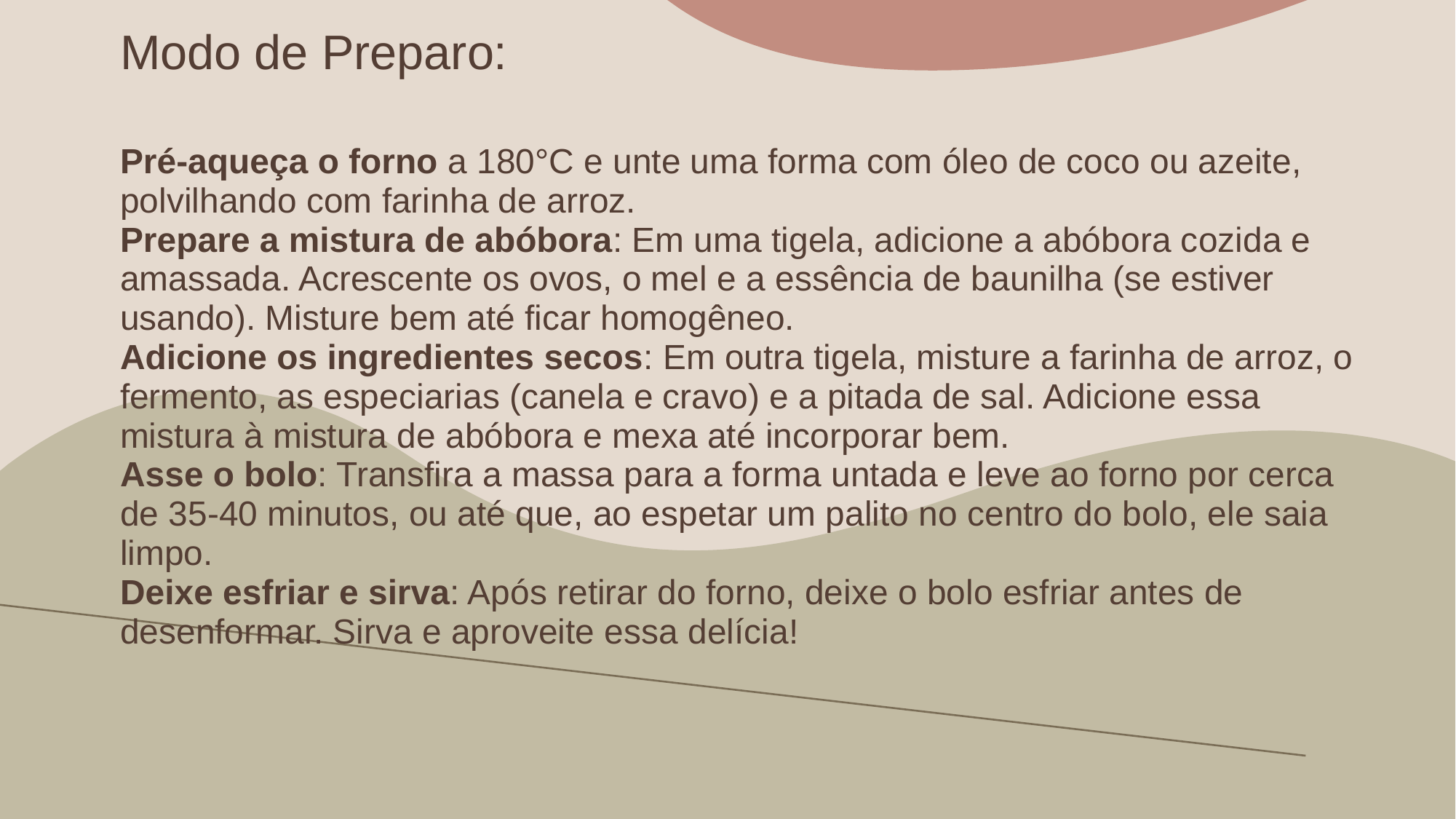

# Modo de Preparo:
| Pré-aqueça o forno a 180°C e unte uma forma com óleo de coco ou azeite, polvilhando com farinha de arroz. Prepare a mistura de abóbora: Em uma tigela, adicione a abóbora cozida e amassada. Acrescente os ovos, o mel e a essência de baunilha (se estiver usando). Misture bem até ficar homogêneo. Adicione os ingredientes secos: Em outra tigela, misture a farinha de arroz, o fermento, as especiarias (canela e cravo) e a pitada de sal. Adicione essa mistura à mistura de abóbora e mexa até incorporar bem. Asse o bolo: Transfira a massa para a forma untada e leve ao forno por cerca de 35-40 minutos, ou até que, ao espetar um palito no centro do bolo, ele saia limpo. Deixe esfriar e sirva: Após retirar do forno, deixe o bolo esfriar antes de desenformar. Sirva e aproveite essa delícia! |
| --- |